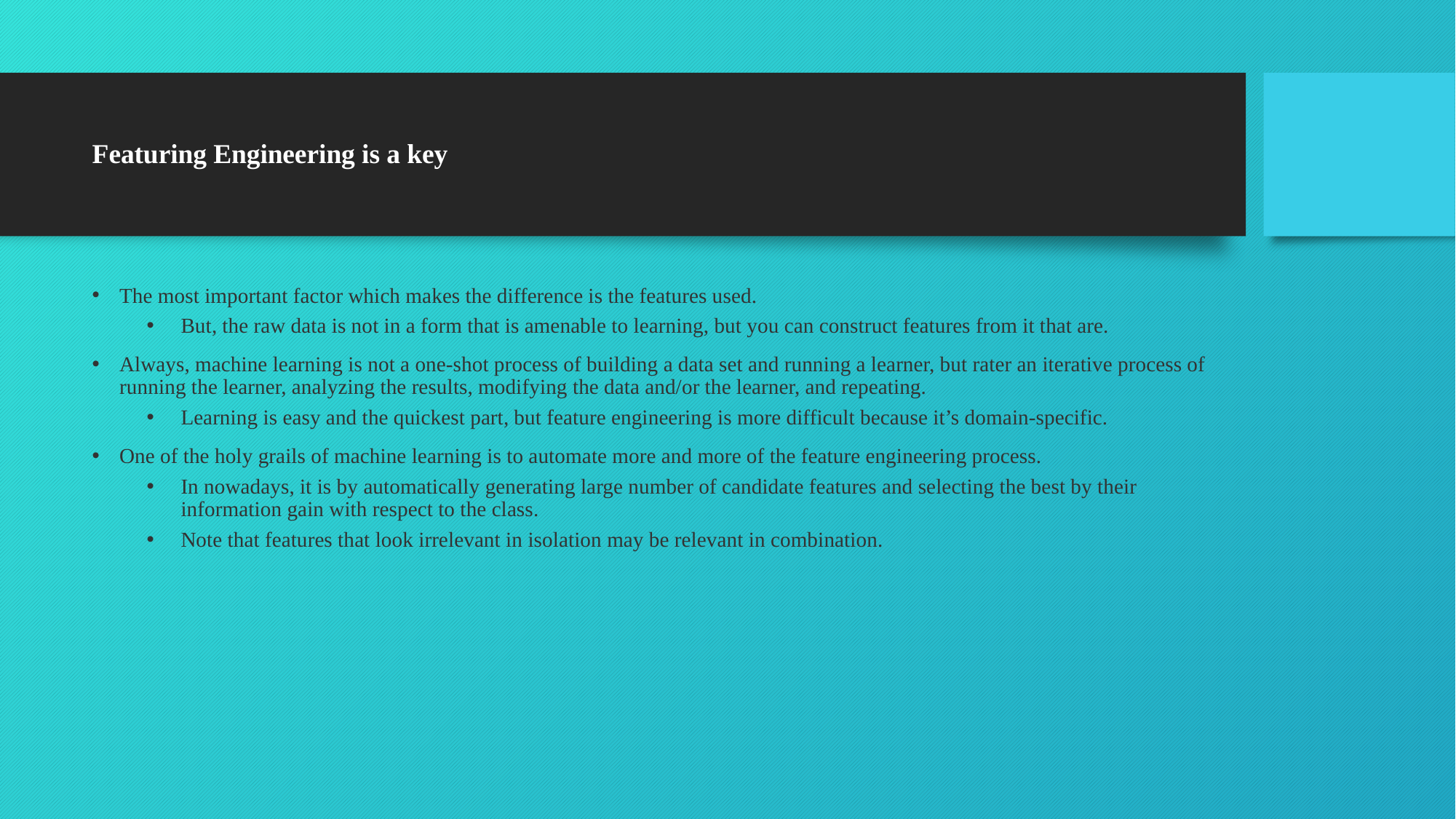

# Featuring Engineering is a key
The most important factor which makes the difference is the features used.
But, the raw data is not in a form that is amenable to learning, but you can construct features from it that are.
Always, machine learning is not a one-shot process of building a data set and running a learner, but rater an iterative process of running the learner, analyzing the results, modifying the data and/or the learner, and repeating.
Learning is easy and the quickest part, but feature engineering is more difficult because it’s domain-specific.
One of the holy grails of machine learning is to automate more and more of the feature engineering process.
In nowadays, it is by automatically generating large number of candidate features and selecting the best by their information gain with respect to the class.
Note that features that look irrelevant in isolation may be relevant in combination.